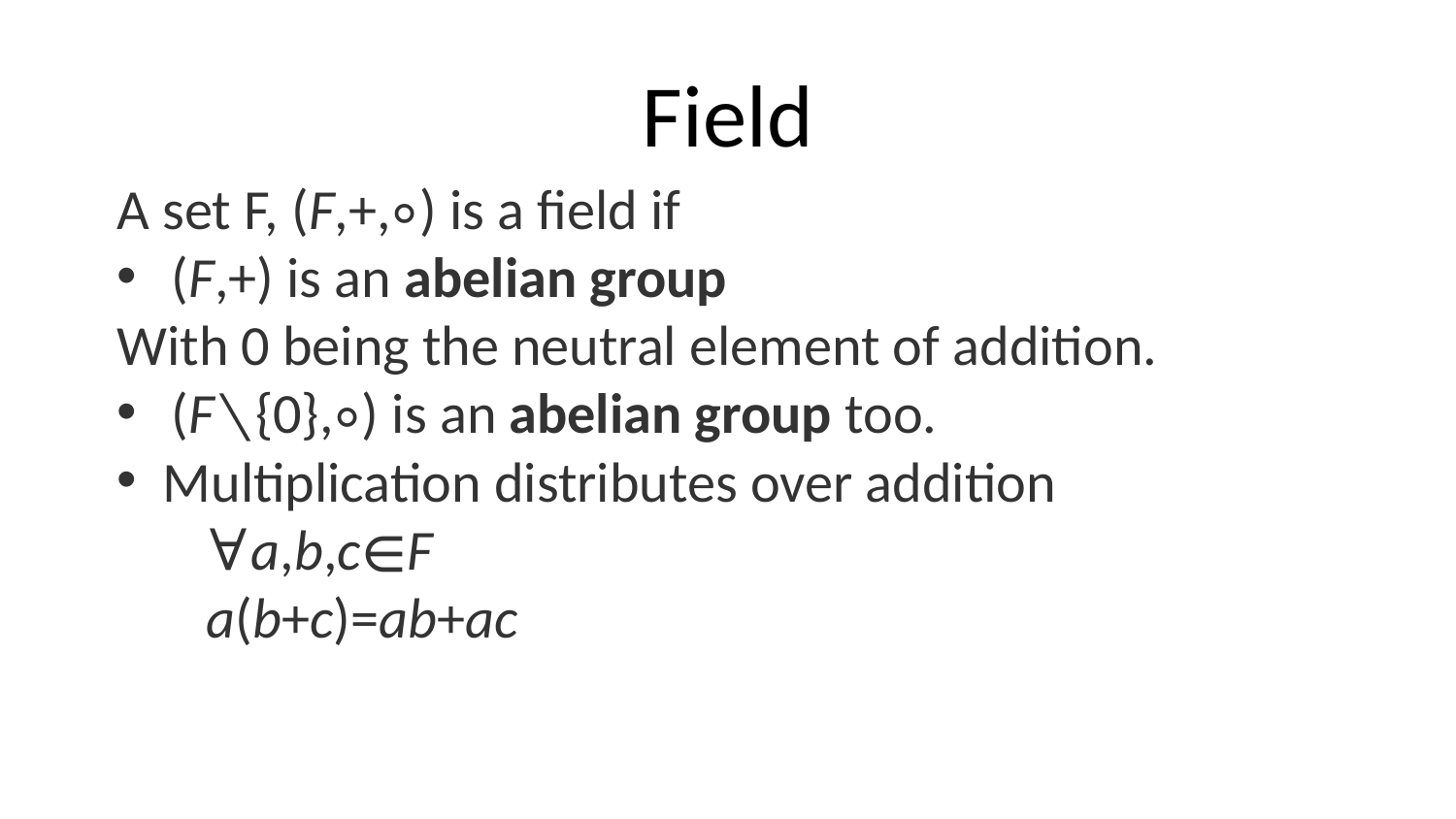

# Field
A set F, (F,+,∘) is a field if
(F,+) is an abelian group
With 0 being the neutral element of addition.
(F∖{0},∘) is an abelian group too.
Multiplication distributes over addition
∀a,b,c∈F  a(b+c)=ab+ac